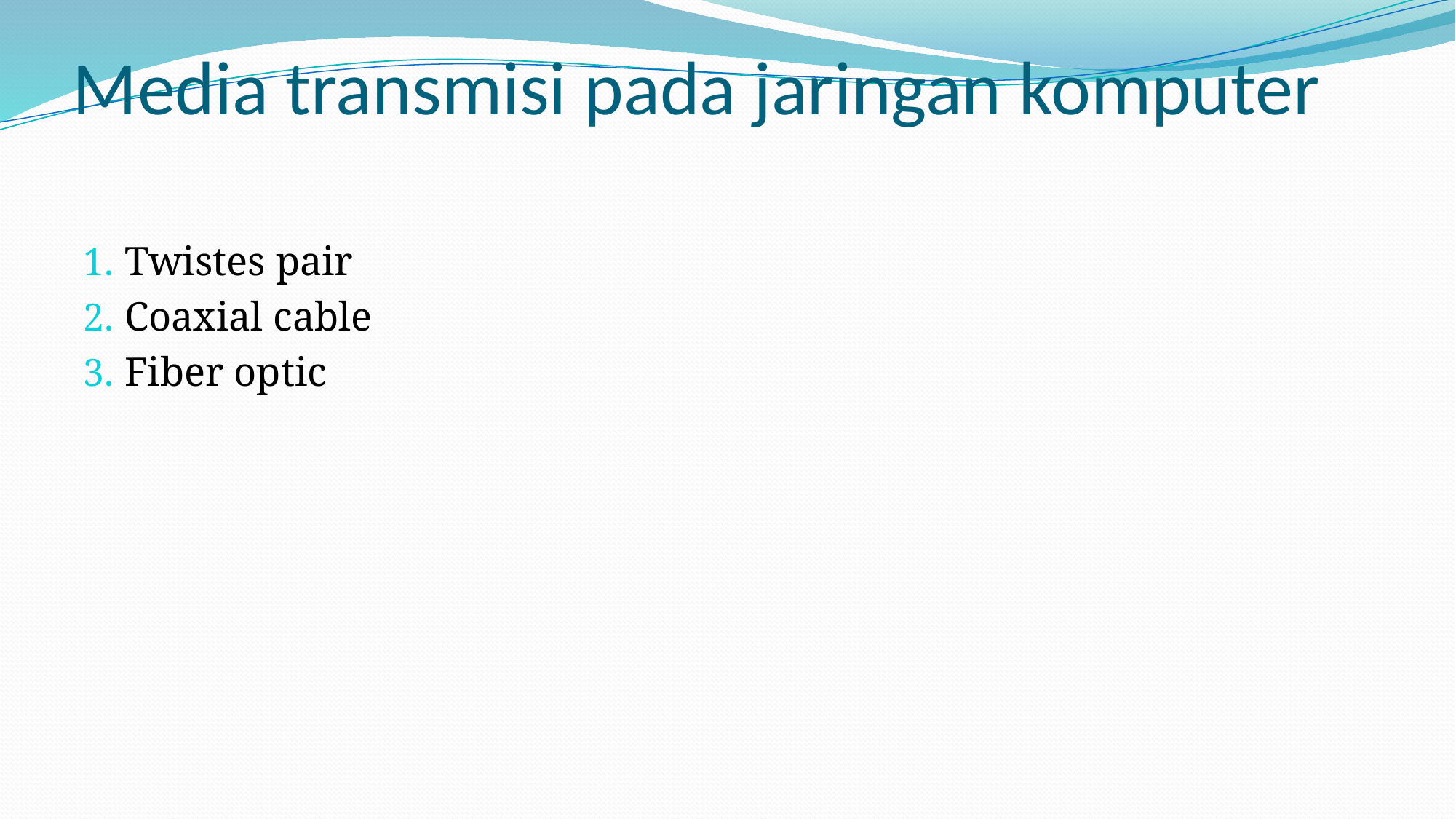

# Media transmisi pada jaringan komputer
Twistes pair
Coaxial cable
Fiber optic